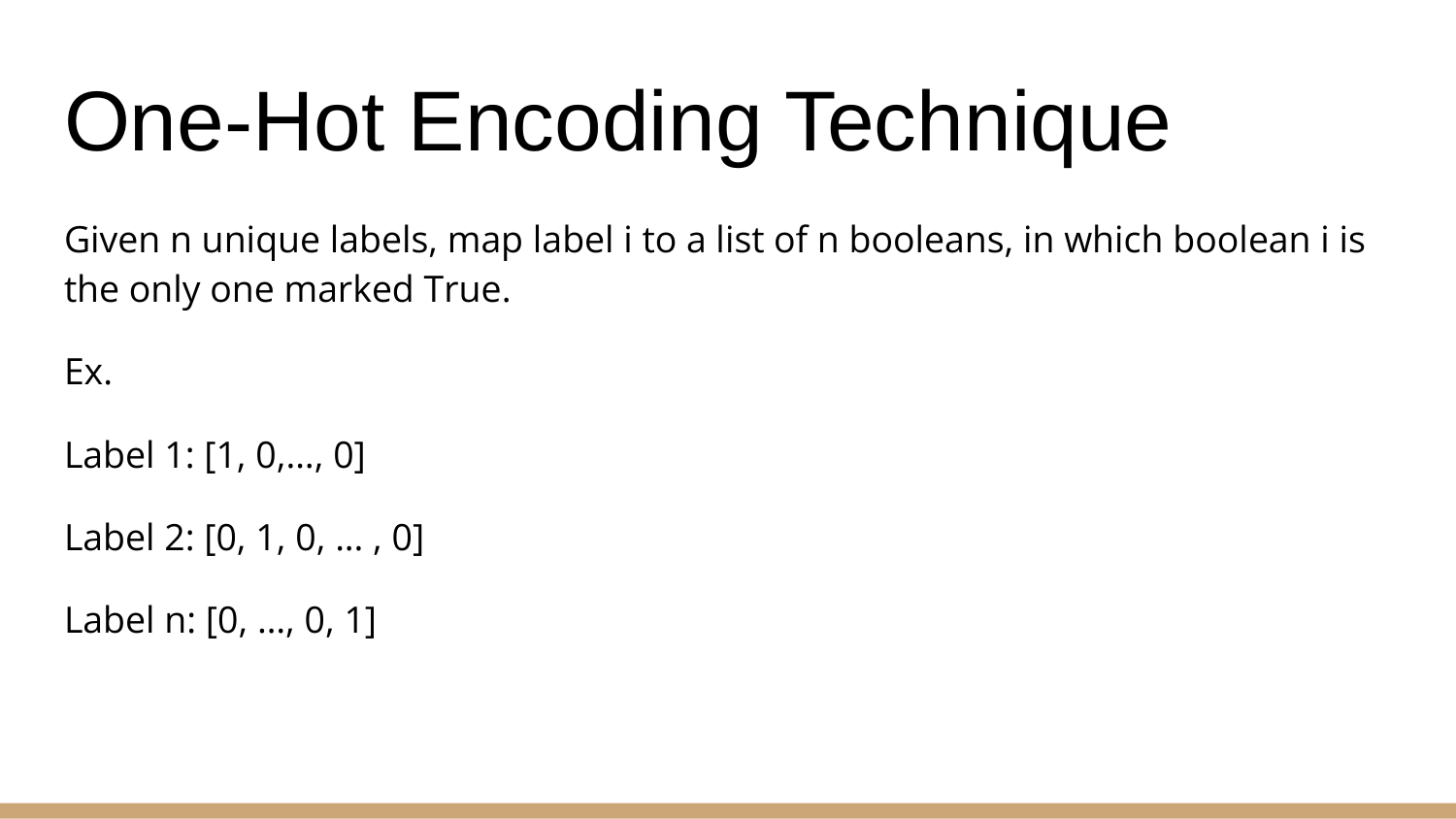

# One-Hot Encoding Technique
Given n unique labels, map label i to a list of n booleans, in which boolean i is the only one marked True.
Ex.
Label 1: [1, 0,…, 0]
Label 2: [0, 1, 0, ... , 0]
Label n: [0, …, 0, 1]